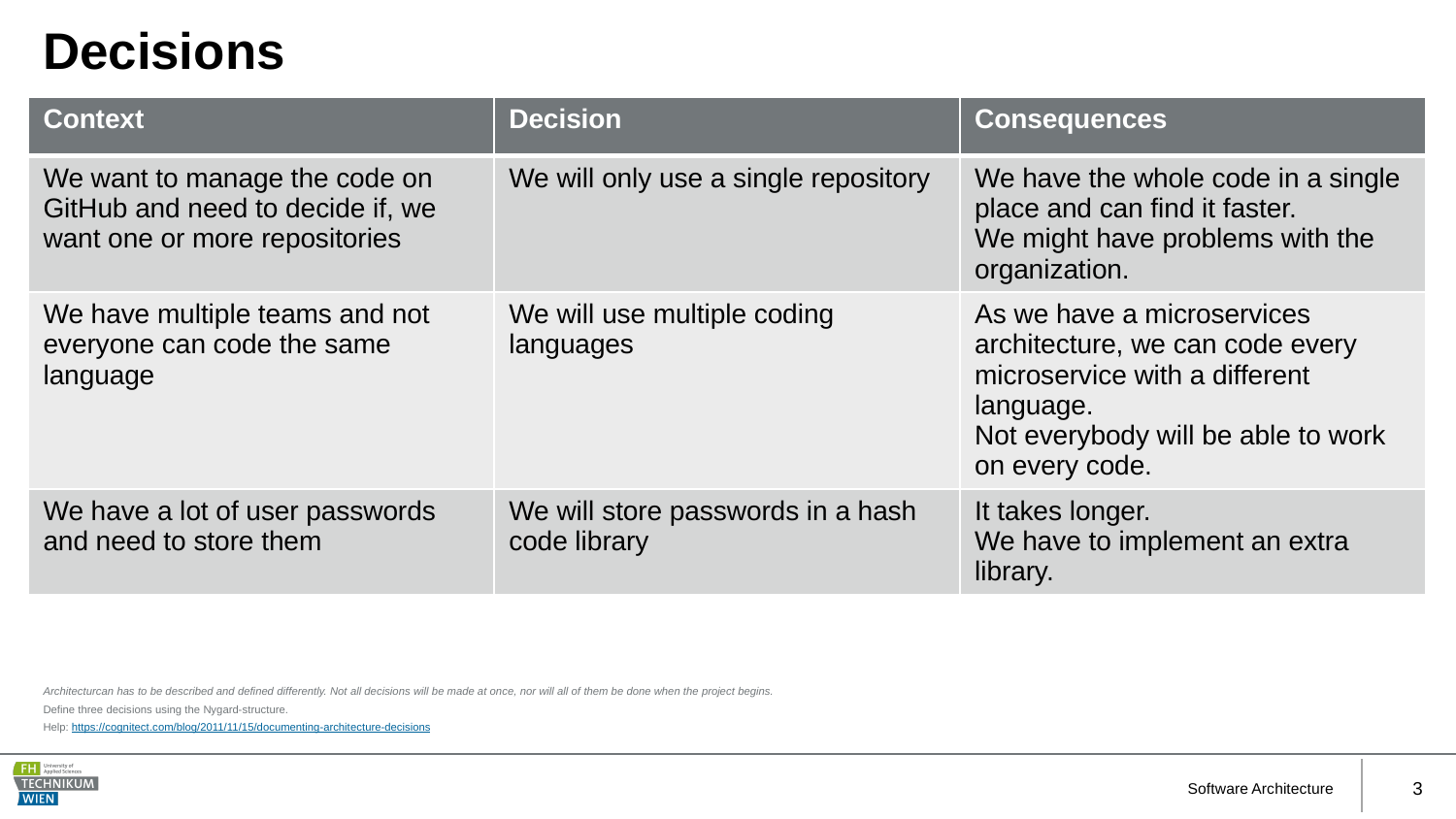

# Decisions
| Context | Decision | Consequences |
| --- | --- | --- |
| We want to manage the code on GitHub and need to decide if, we want one or more repositories | We will only use a single repository | We have the whole code in a single place and can find it faster. We might have problems with the organization. |
| We have multiple teams and not everyone can code the same language | We will use multiple coding languages | As we have a microservices architecture, we can code every microservice with a different language. Not everybody will be able to work on every code. |
| We have a lot of user passwords and need to store them | We will store passwords in a hash code library | It takes longer. We have to implement an extra library. |
Architecturcan has to be described and defined differently. Not all decisions will be made at once, nor will all of them be done when the project begins.
Define three decisions using the Nygard-structure.
Help: https://cognitect.com/blog/2011/11/15/documenting-architecture-decisions
Software Architecture
3